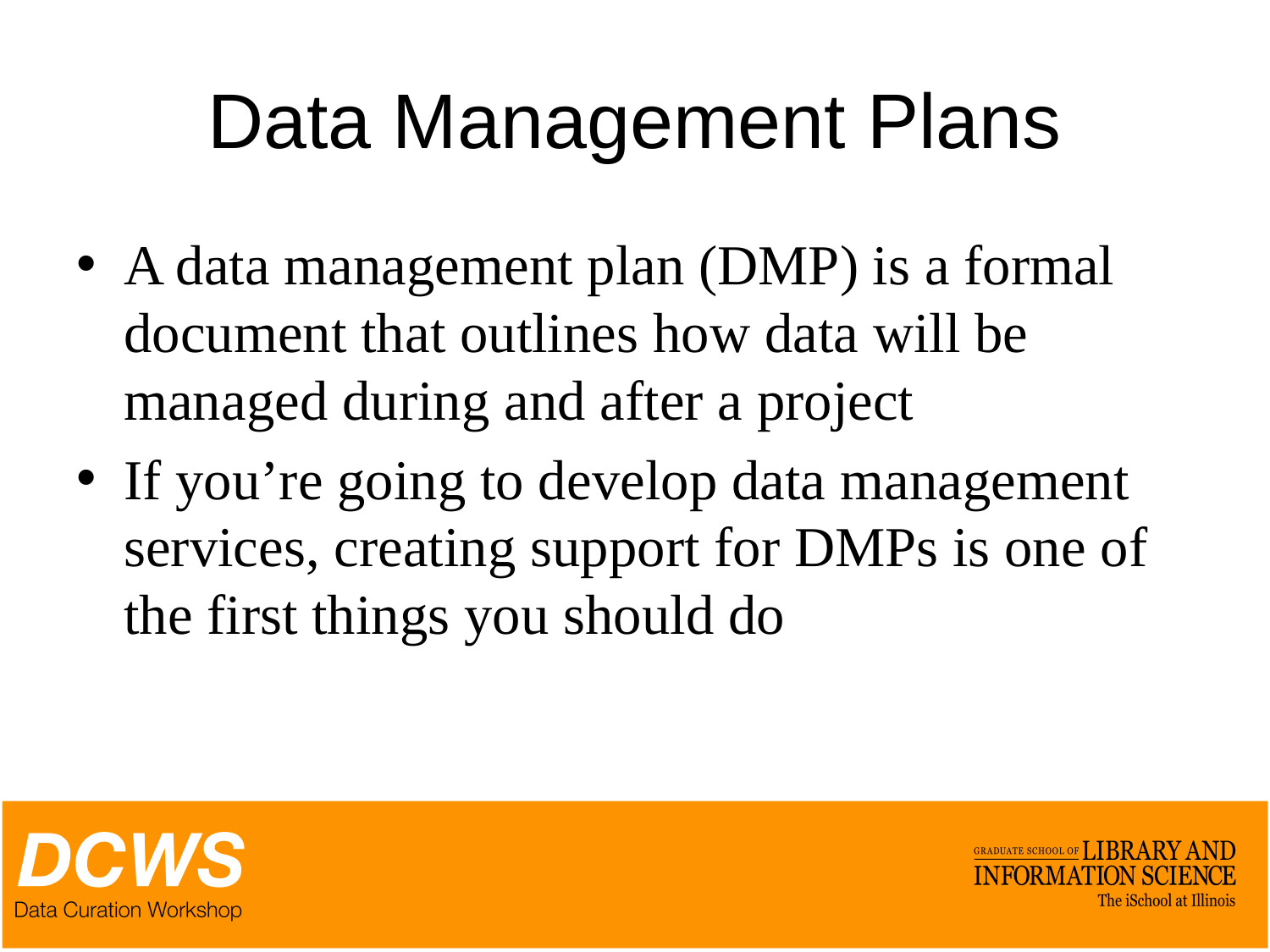

# Data Management Plans
A data management plan (DMP) is a formal document that outlines how data will be managed during and after a project
If you’re going to develop data management services, creating support for DMPs is one of the first things you should do